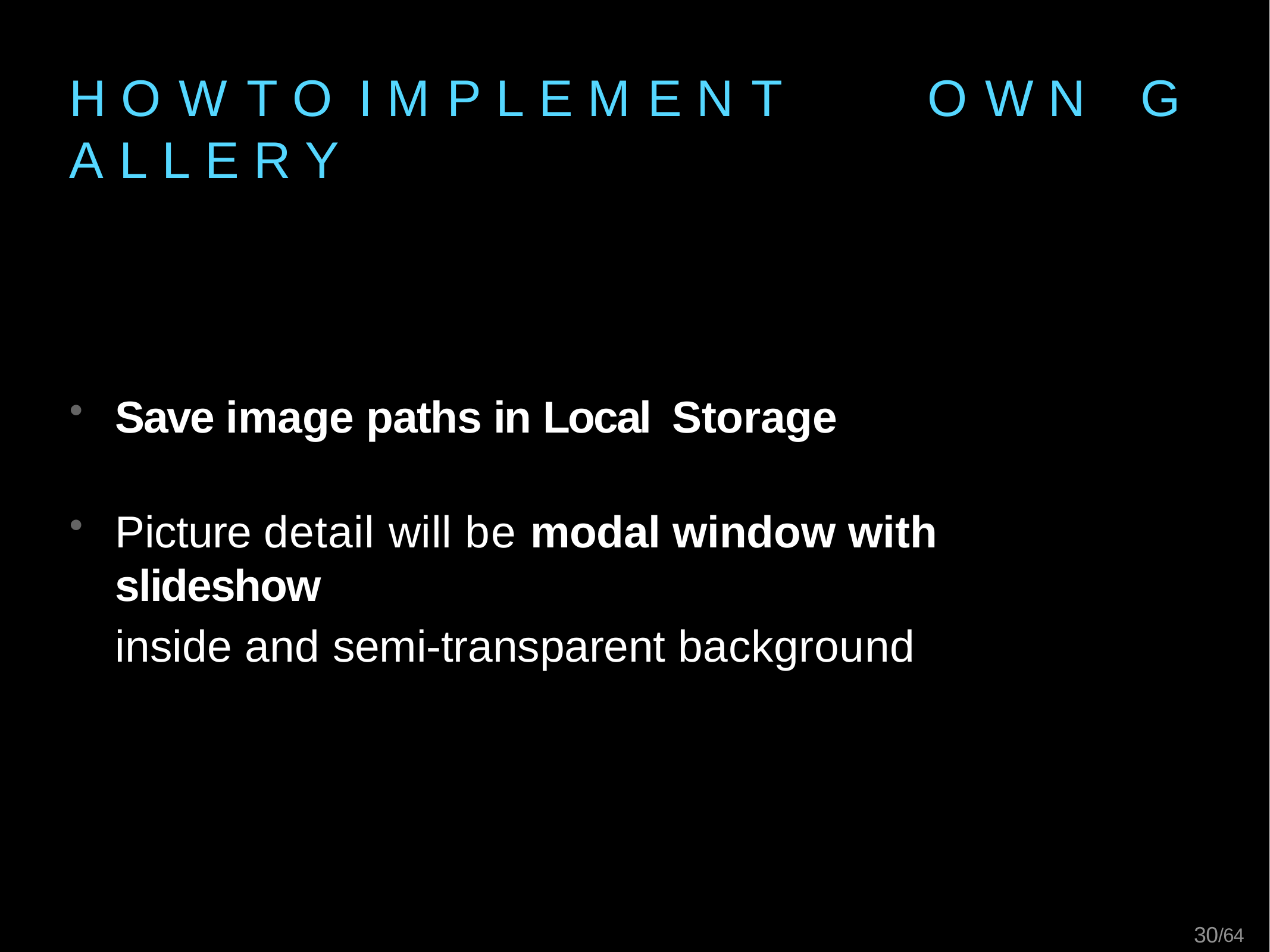

# H O W	T O	I M P L E M E N T	O W N	G A L L E R Y
Save image paths in Local Storage

Picture detail will be modal window with slideshow
inside and semi-transparent background
30/64